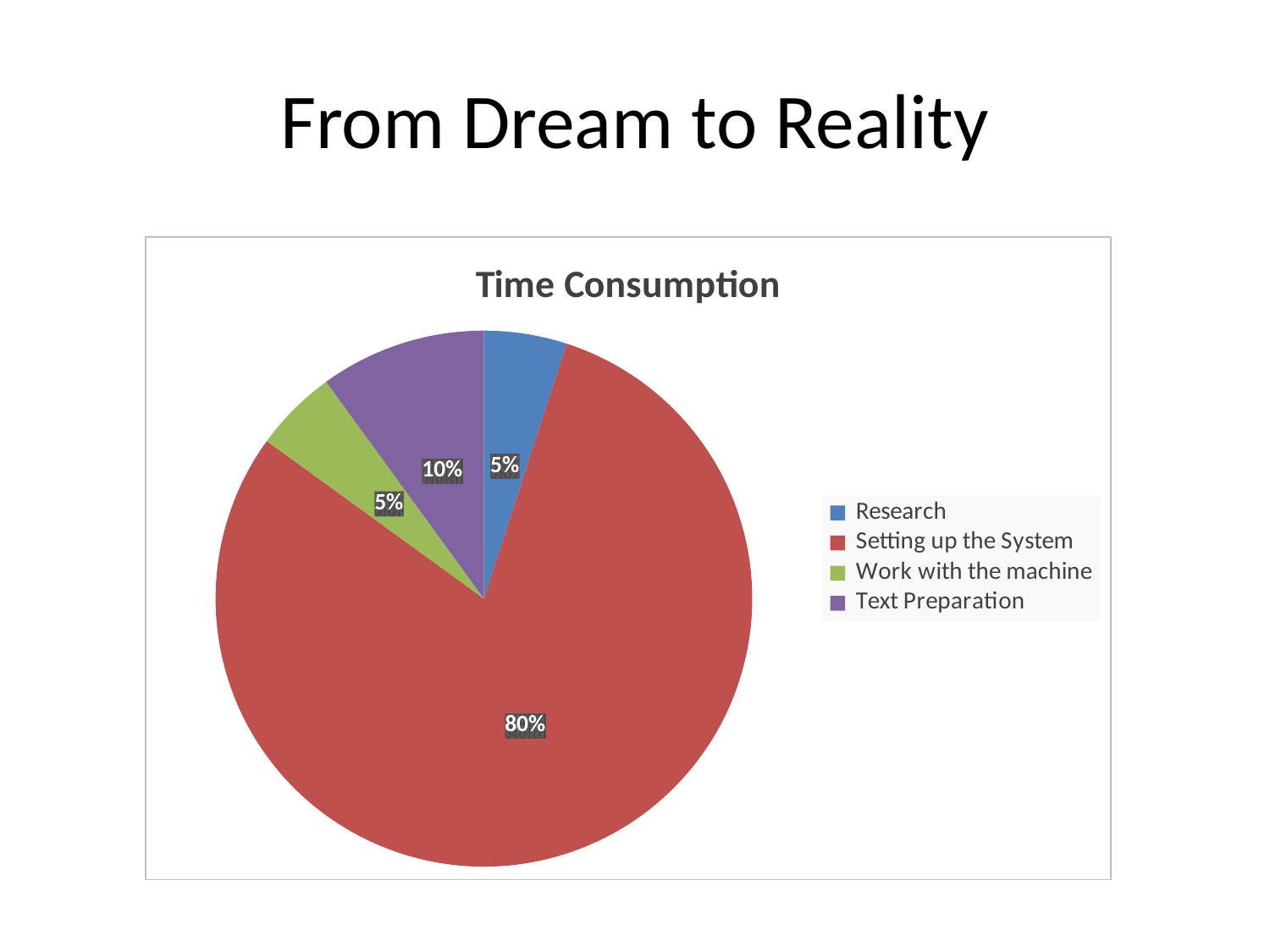

# From Dream to Reality

### Chart:

| Category | Time Consumption |
|---|---|
|  Research | 5.0 |
|  Setting up the System | 80.0 |
|  Work with the machine | 5.0 |
|  Text Preparation | 10.0 |